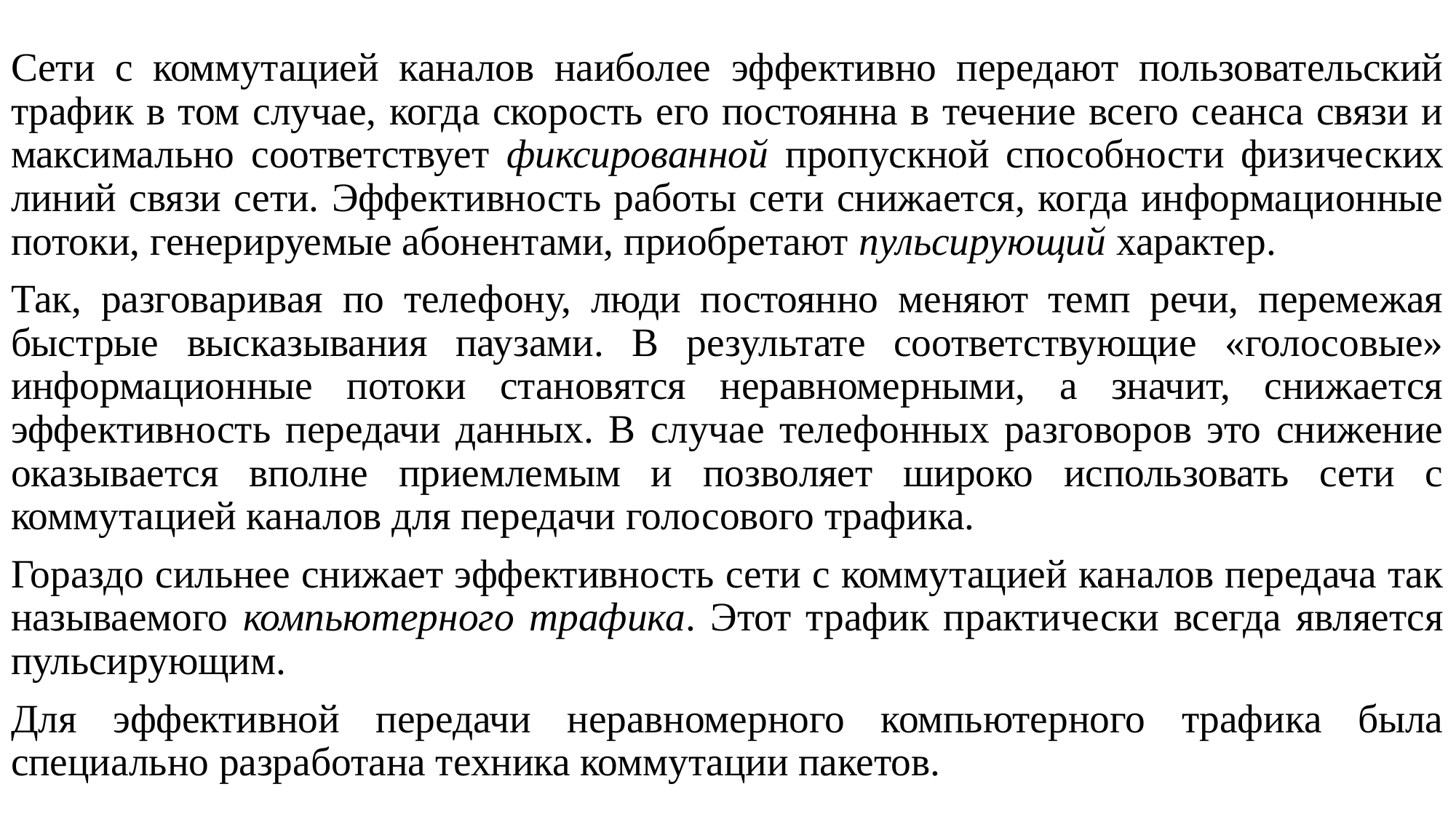

Сети с коммутацией каналов наиболее эффективно передают пользовательский трафик в том случае, когда скорость его постоянна в течение всего сеанса связи и максимально соответствует фиксированной пропускной способности физических линий связи сети. Эффективность работы сети снижается, когда информационные потоки, генерируемые абонентами, приобретают пульсирующий характер.
Так, разговаривая по телефону, люди постоянно меняют темп речи, перемежая быстрые высказывания паузами. В результате соответствующие «голосовые» информационные потоки становятся неравномерными, а значит, снижается эффективность передачи данных. В случае телефонных разговоров это снижение оказывается вполне приемлемым и позволяет широко использовать сети с коммутацией каналов для передачи голосового трафика.
Гораздо сильнее снижает эффективность сети с коммутацией каналов передача так называемого компьютерного трафика. Этот трафик практически всегда является пульсирующим.
Для эффективной передачи неравномерного компьютерного трафика была специально разработана техника коммутации пакетов.